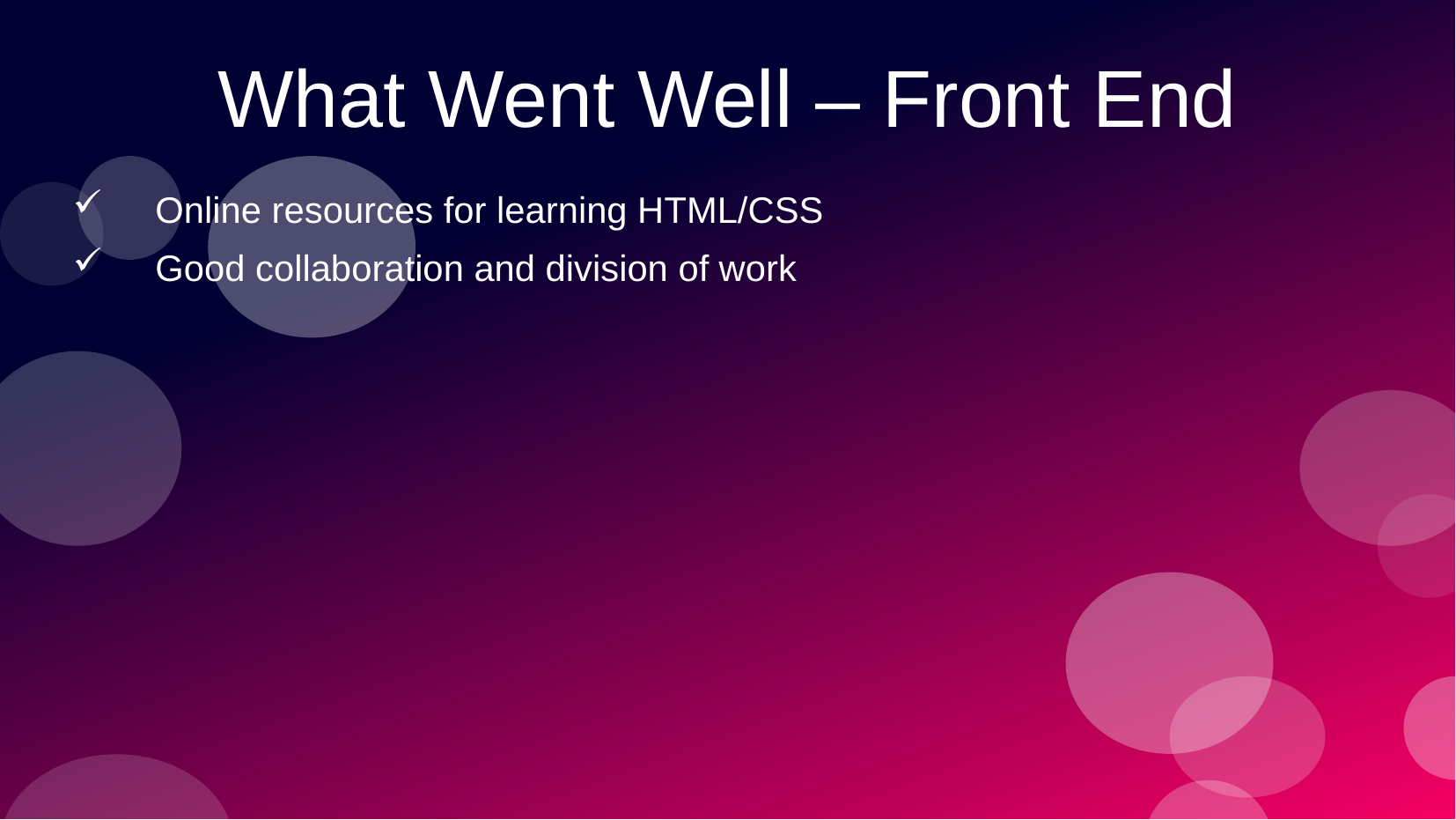

# What Went Well – Front End
Online resources for learning HTML/CSS
Good collaboration and division of work